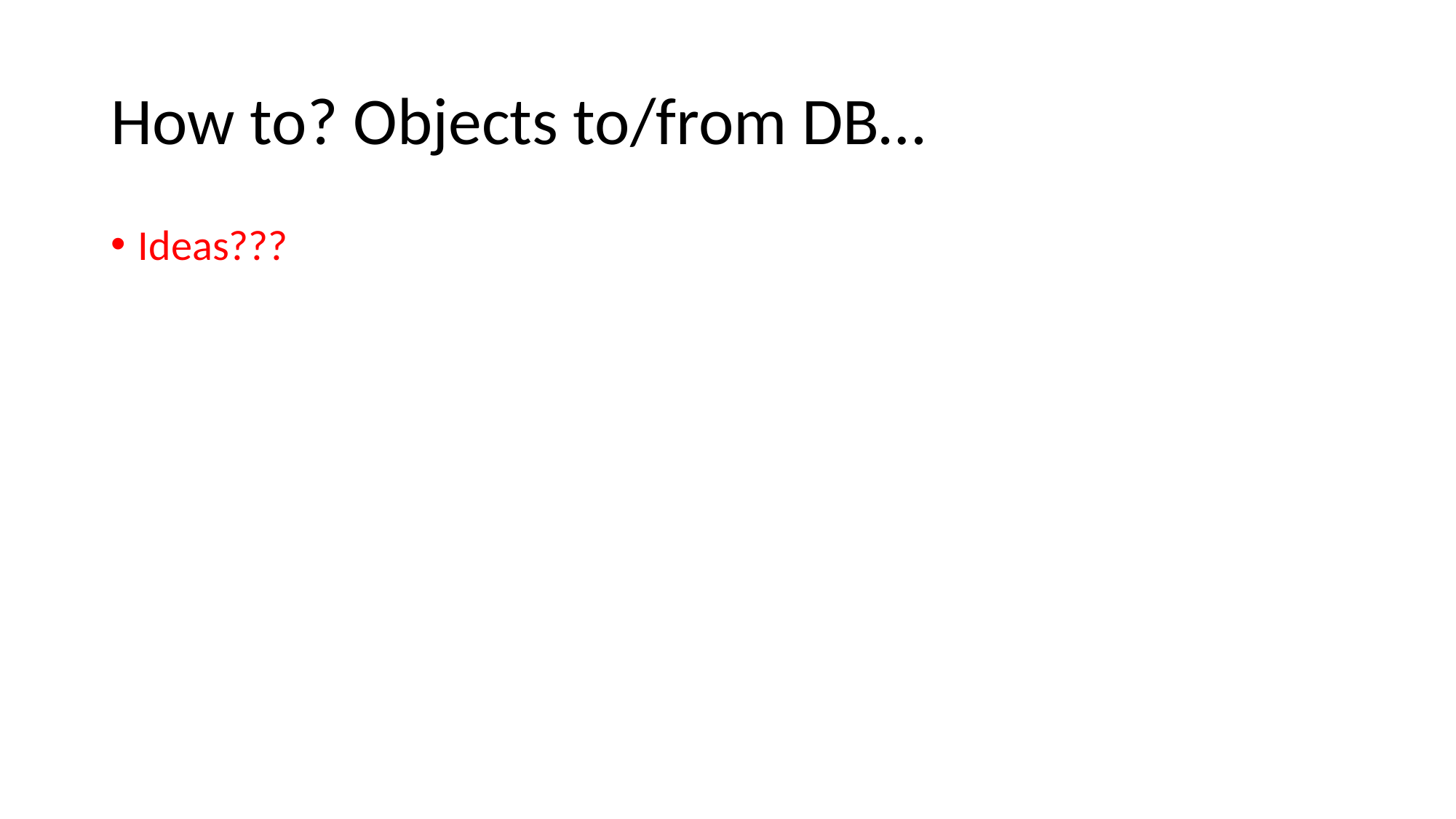

# How to? Objects to/from DB…
Ideas???